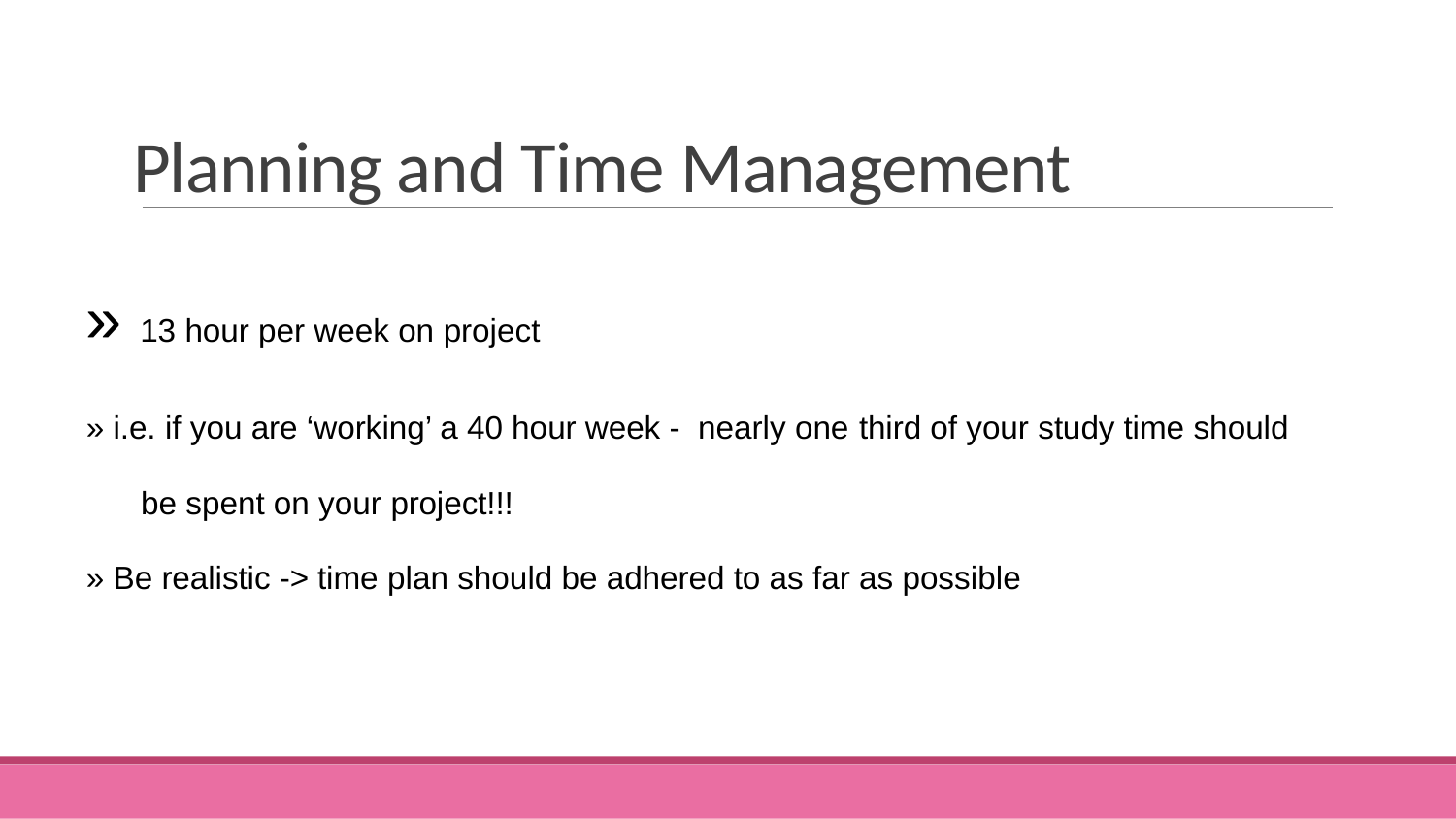

# Planning and Time Management
» 13 hour per week on project
» i.e. if you are ‘working’ a 40 hour week -  nearly one third of your study time should  be spent on your project!!!
» Be realistic -> time plan should be adhered to as far as possible
9